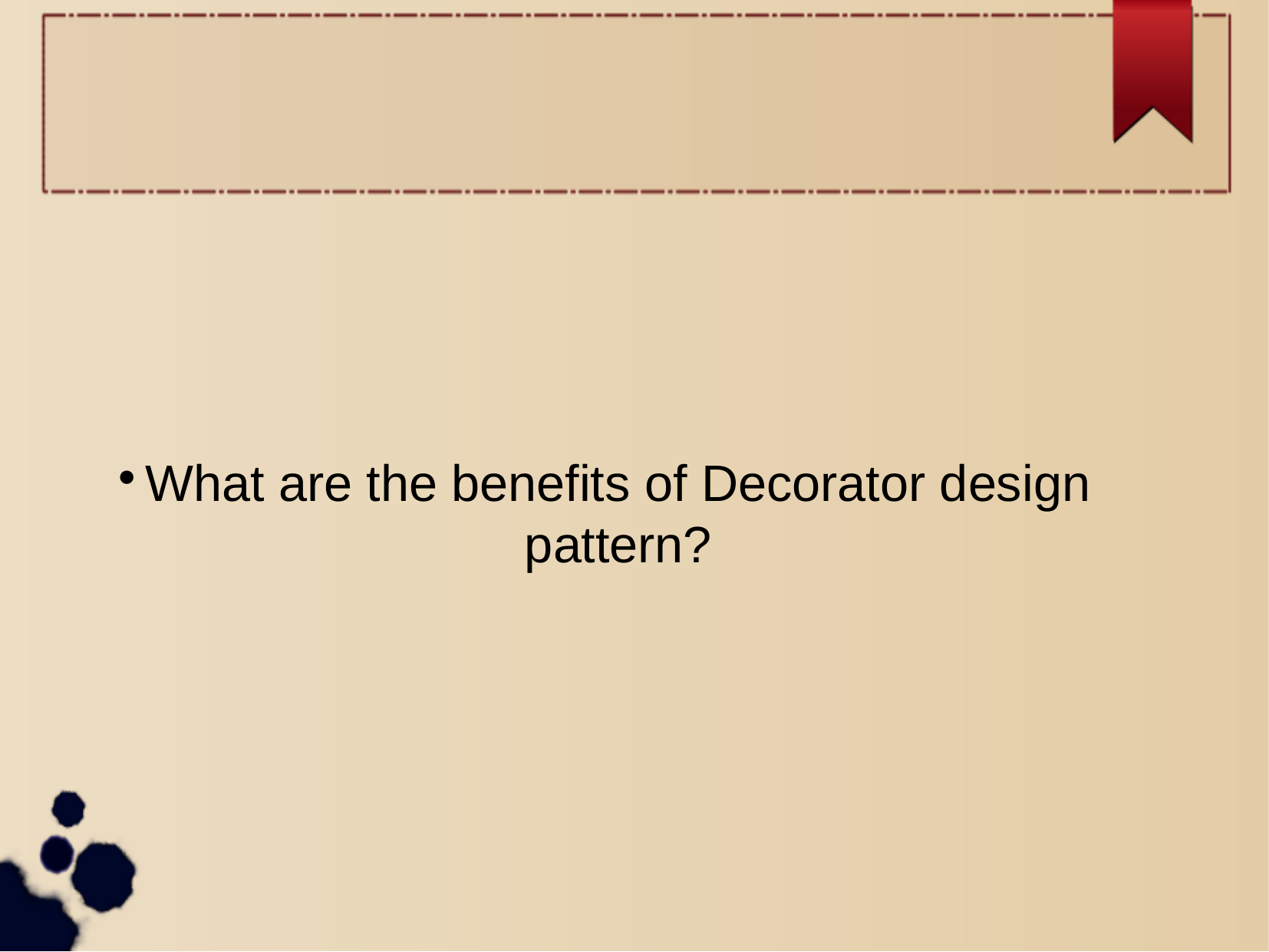

What are the benefits of Decorator design pattern?